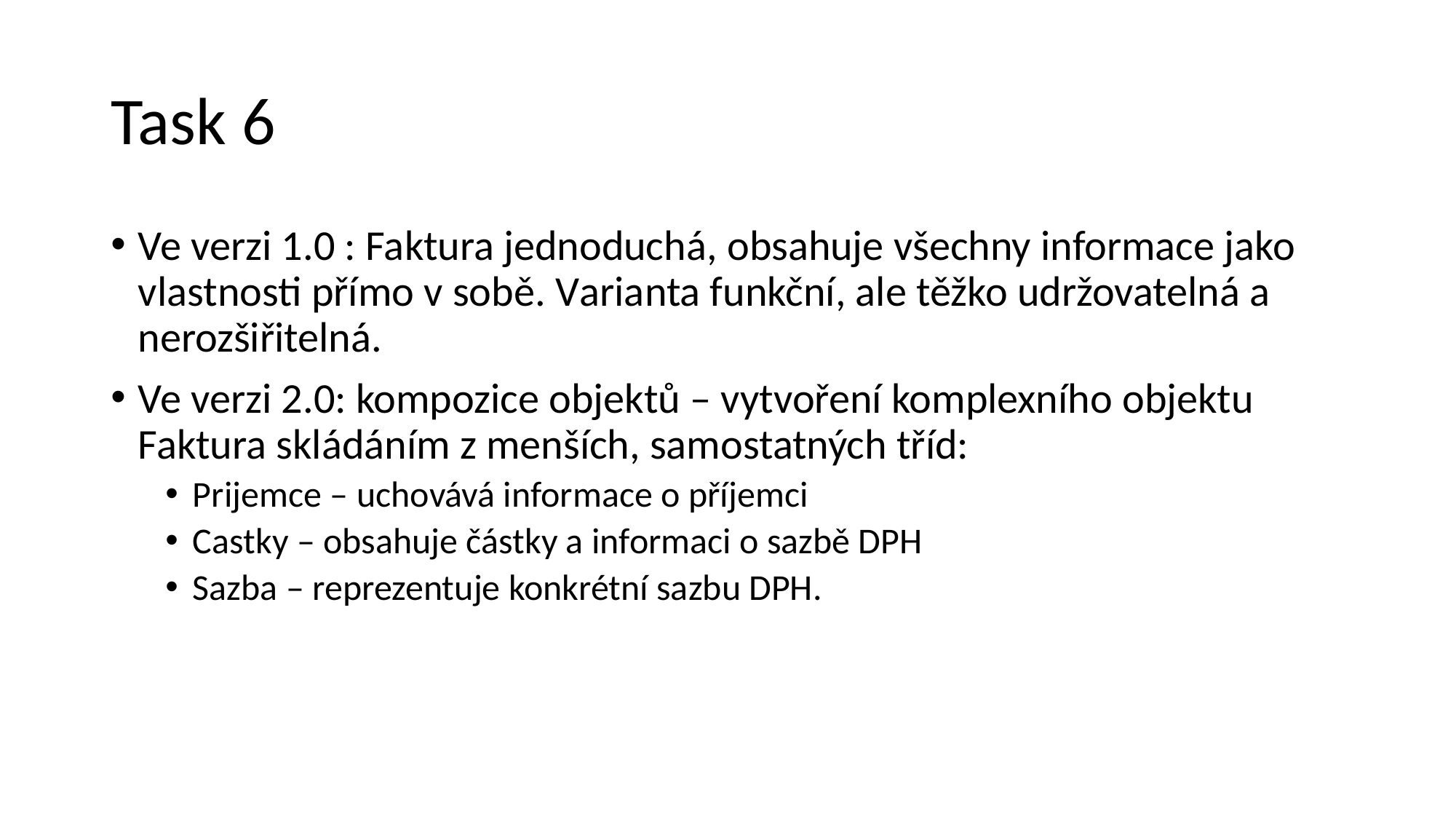

# Task 6
Ve verzi 1.0 : Faktura jednoduchá, obsahuje všechny informace jako vlastnosti přímo v sobě. Varianta funkční, ale těžko udržovatelná a nerozšiřitelná.
Ve verzi 2.0: kompozice objektů – vytvoření komplexního objektu Faktura skládáním z menších, samostatných tříd:
Prijemce – uchovává informace o příjemci
Castky – obsahuje částky a informaci o sazbě DPH
Sazba – reprezentuje konkrétní sazbu DPH.